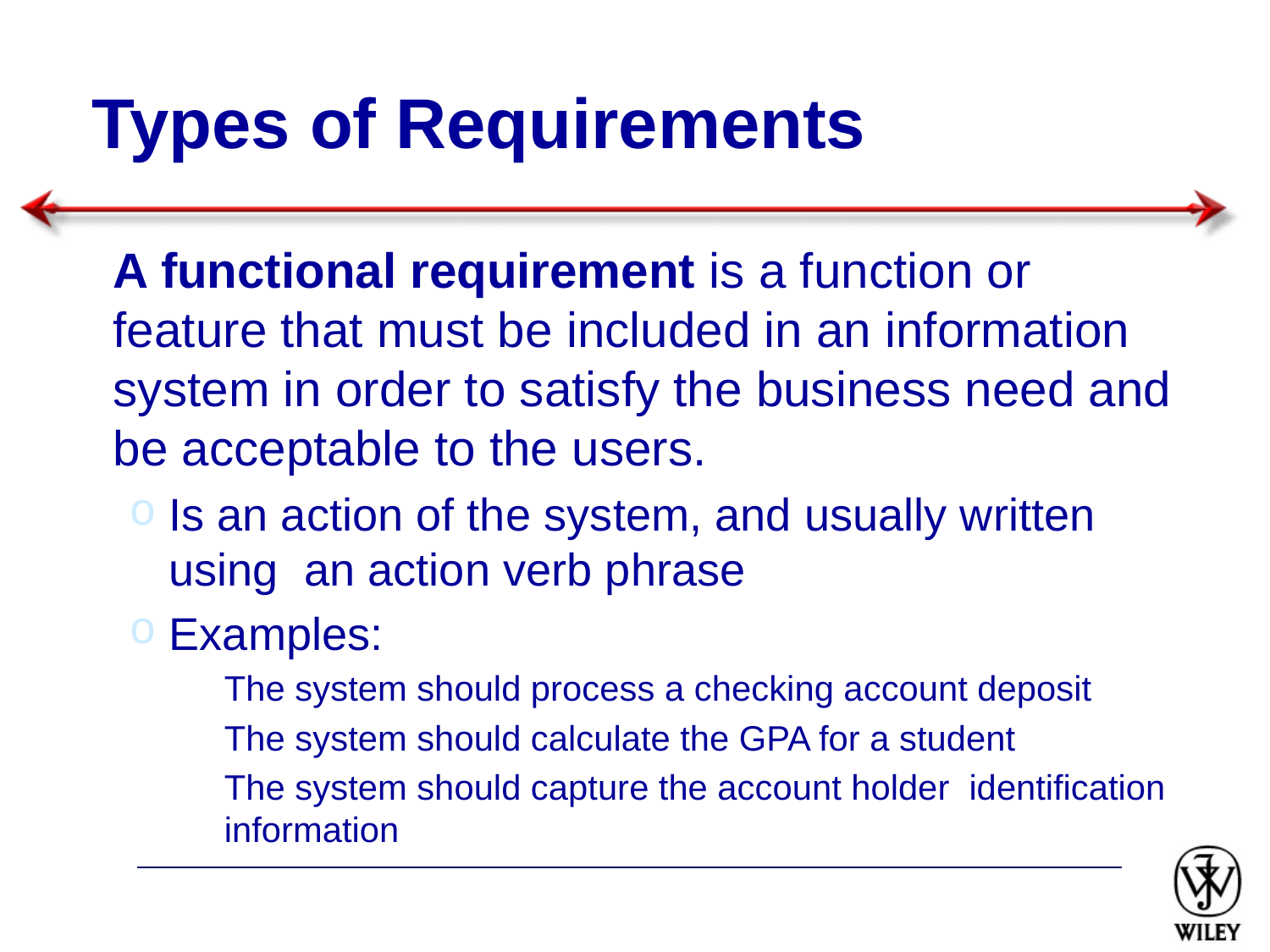

# Types of Requirements
A functional requirement is a function or feature that must be included in an information system in order to satisfy the business need and be acceptable to the users.
Is an action of the system, and usually written using  an action verb phrase
Examples:
The system should process a checking account deposit
The system should calculate the GPA for a student
The system should capture the account holder  identification information